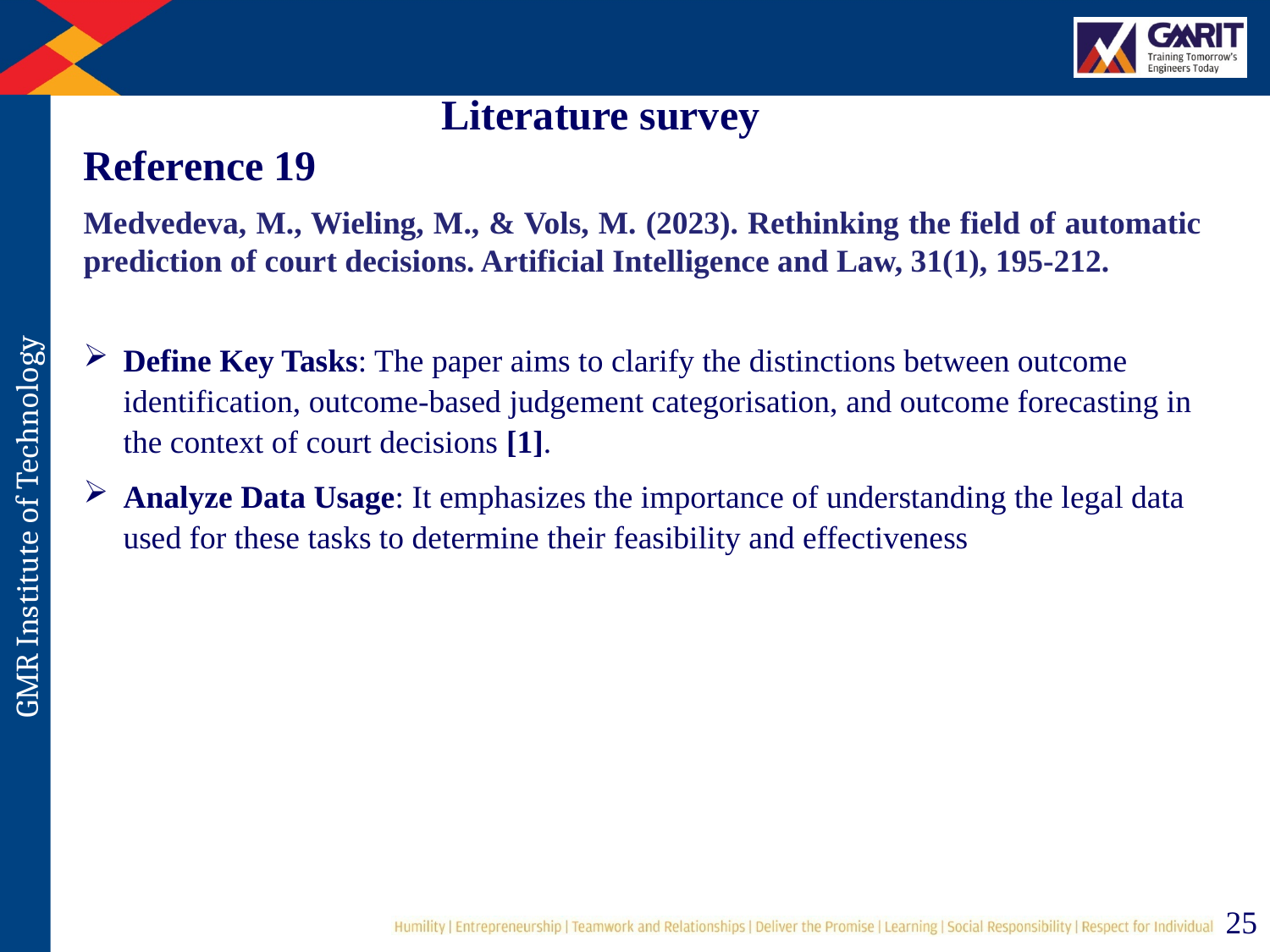

Literature survey
Reference 19
Medvedeva, M., Wieling, M., & Vols, M. (2023). Rethinking the field of automatic prediction of court decisions. Artificial Intelligence and Law, 31(1), 195-212.
Define Key Tasks: The paper aims to clarify the distinctions between outcome identification, outcome-based judgement categorisation, and outcome forecasting in the context of court decisions [1].
Analyze Data Usage: It emphasizes the importance of understanding the legal data used for these tasks to determine their feasibility and effectiveness
25